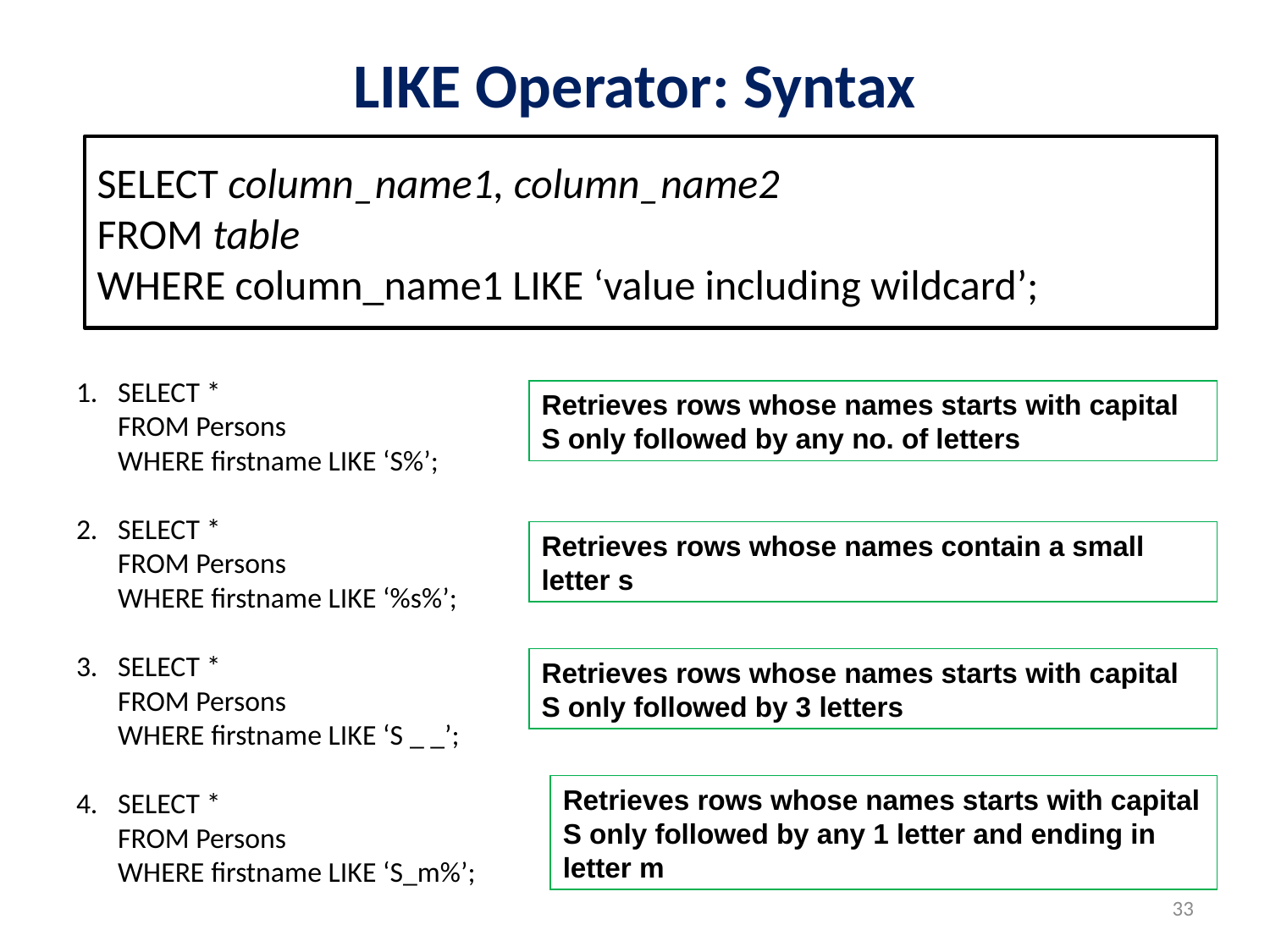

# LIKE Operator: Syntax

SELECT column_name1, column_name2
FROM table
WHERE column_name1 LIKE ‘value including wildcard’;

1.	SELECT *
	FROM Persons
	WHERE firstname LIKE ‘S%’;

2.	SELECT *
	FROM Persons
	WHERE firstname LIKE ‘%s%’;

3. 	SELECT *
	FROM Persons
	WHERE firstname LIKE ‘S _ _’;

4. 	SELECT *
	FROM Persons
	WHERE firstname LIKE ‘S_m%’;

Retrieves rows whose names starts with capital S only followed by any no. of letters
Retrieves rows whose names contain a small letter s
Retrieves rows whose names starts with capital S only followed by 3 letters
Retrieves rows whose names starts with capital S only followed by any 1 letter and ending in letter m
33